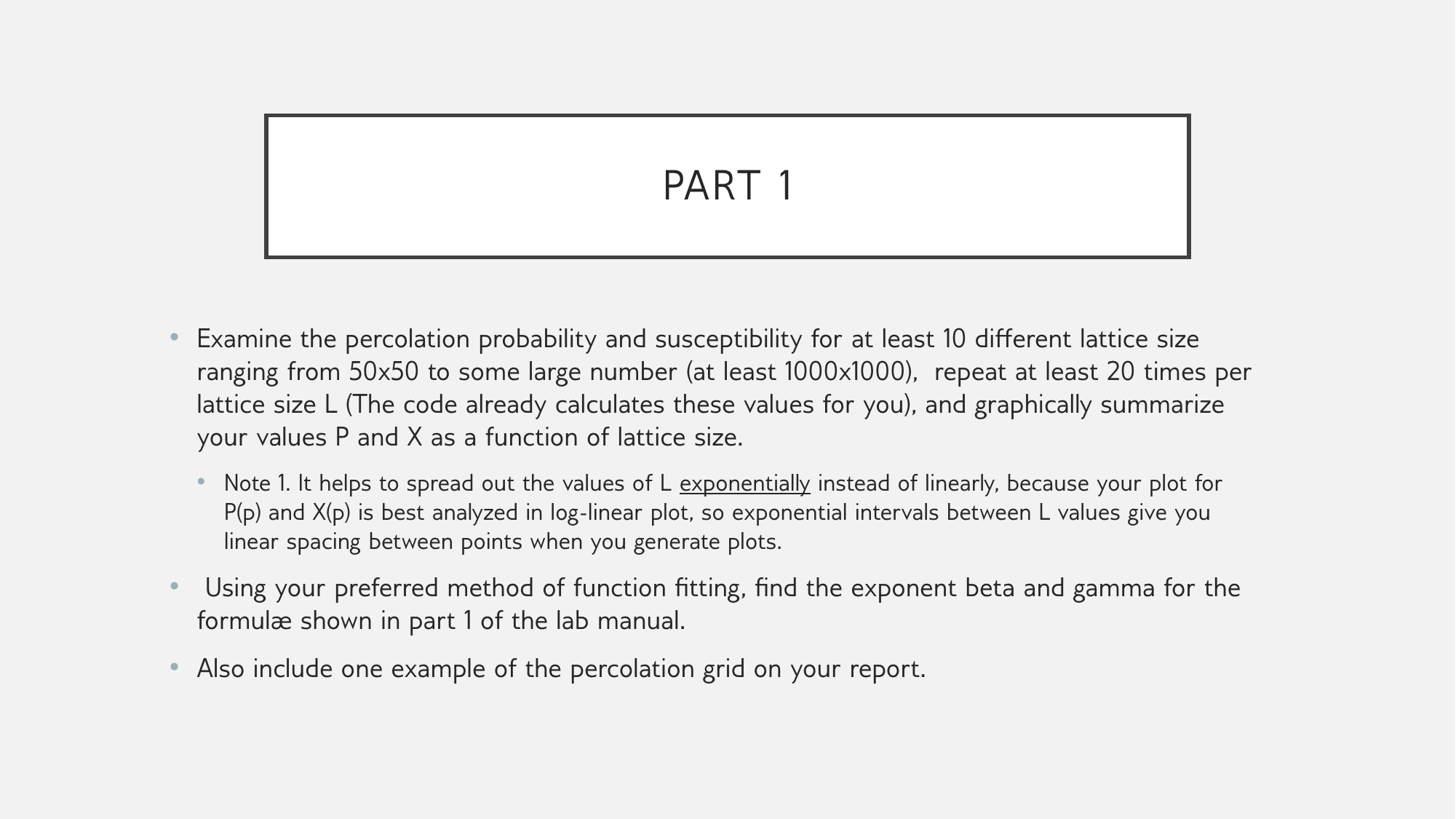

# Part 1
Examine the percolation probability and susceptibility for at least 10 different lattice size ranging from 50x50 to some large number (at least 1000x1000),  repeat at least 20 times per lattice size L (The code already calculates these values for you), and graphically summarize your values P and X as a function of lattice size.
Note 1. It helps to spread out the values of L exponentially instead of linearly, because your plot for P(p) and X(p) is best analyzed in log-linear plot, so exponential intervals between L values give you linear spacing between points when you generate plots.
 Using your preferred method of function fitting, find the exponent beta and gamma for the formulae shown in part 1 of the lab manual.
Also include one example of the percolation grid on your report.